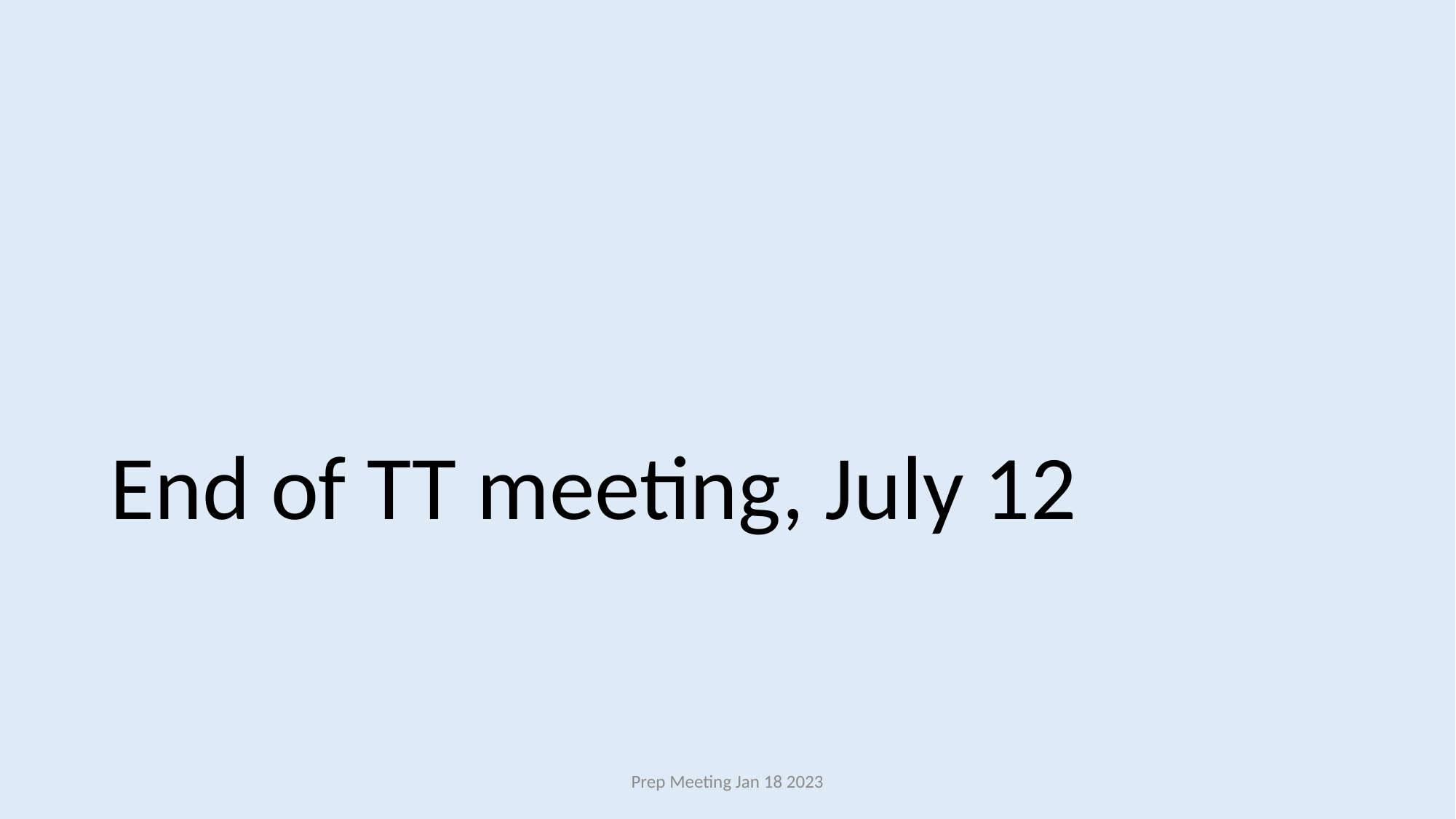

# End of TT meeting, July 12

Prep Meeting Jan 18 2023